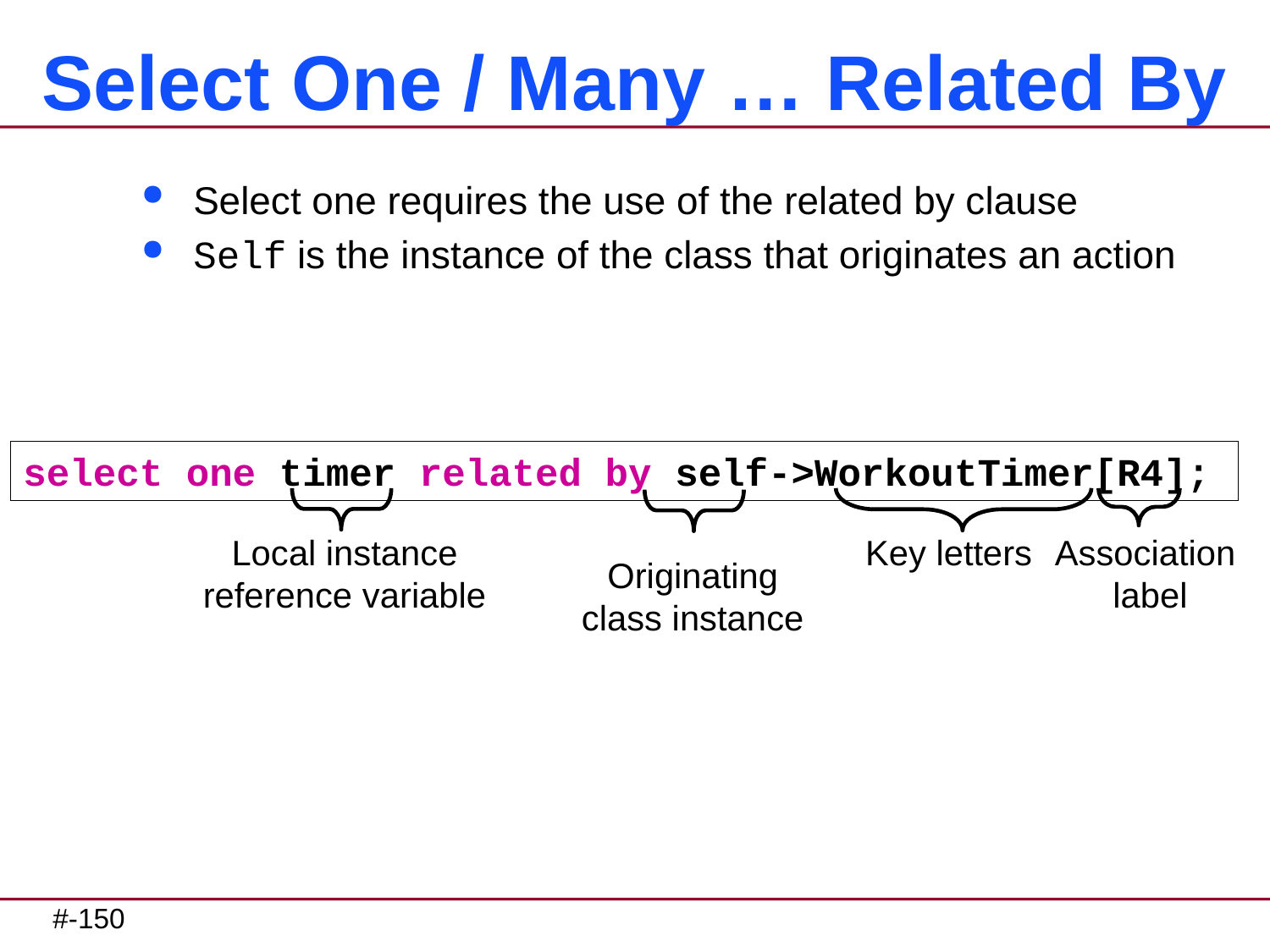

# Select One / Many … Related By
Select one requires the use of the related by clause
Self is the instance of the class that originates an action

select one timer related by self->WorkoutTimer[R4];

Local instance reference variable
Key letters
Association
 label
Originating class instance